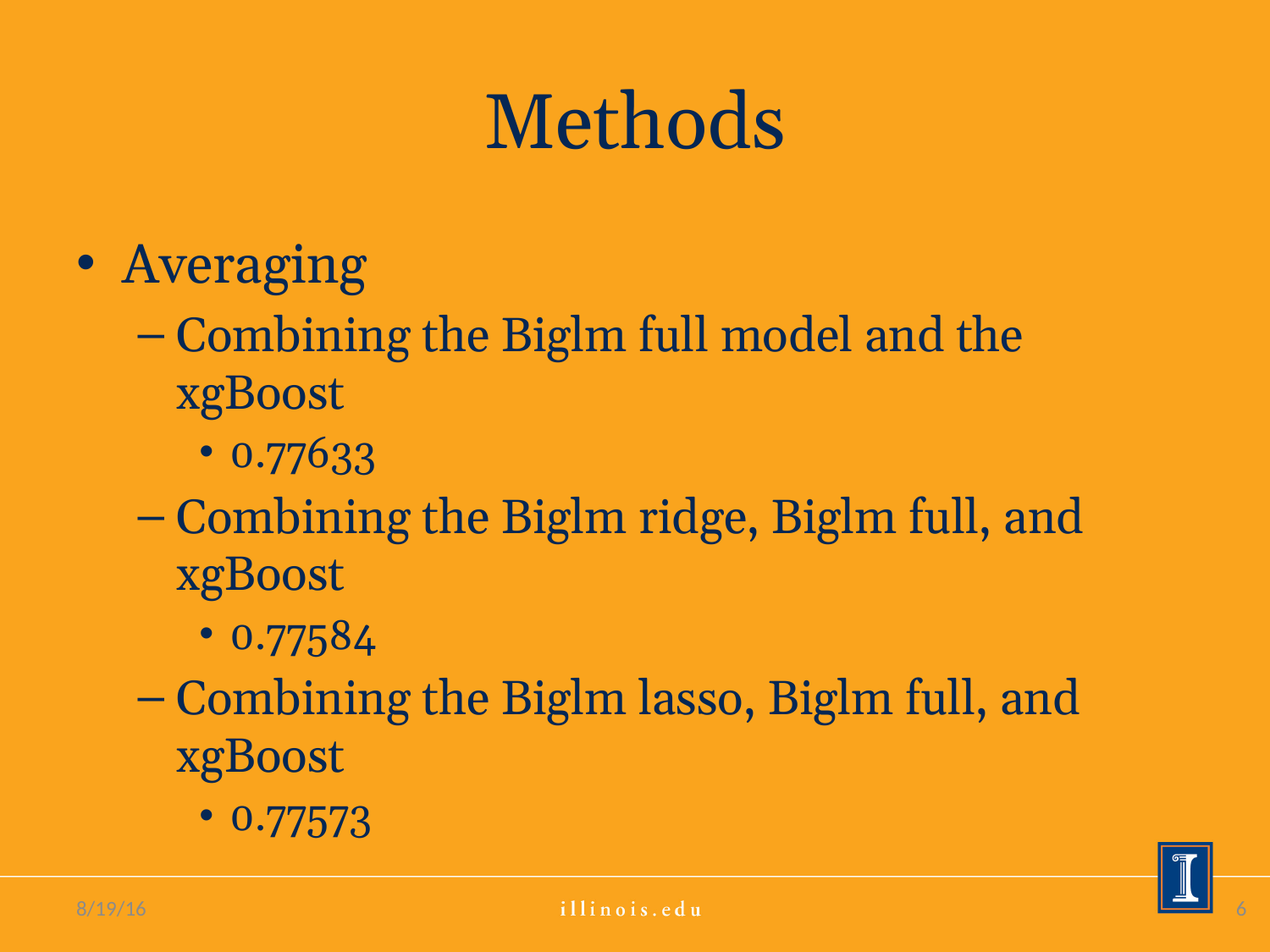

# Methods
Averaging
Combining the Biglm full model and the xgBoost
0.77633
Combining the Biglm ridge, Biglm full, and xgBoost
0.77584
Combining the Biglm lasso, Biglm full, and xgBoost
0.77573
8/19/16
6